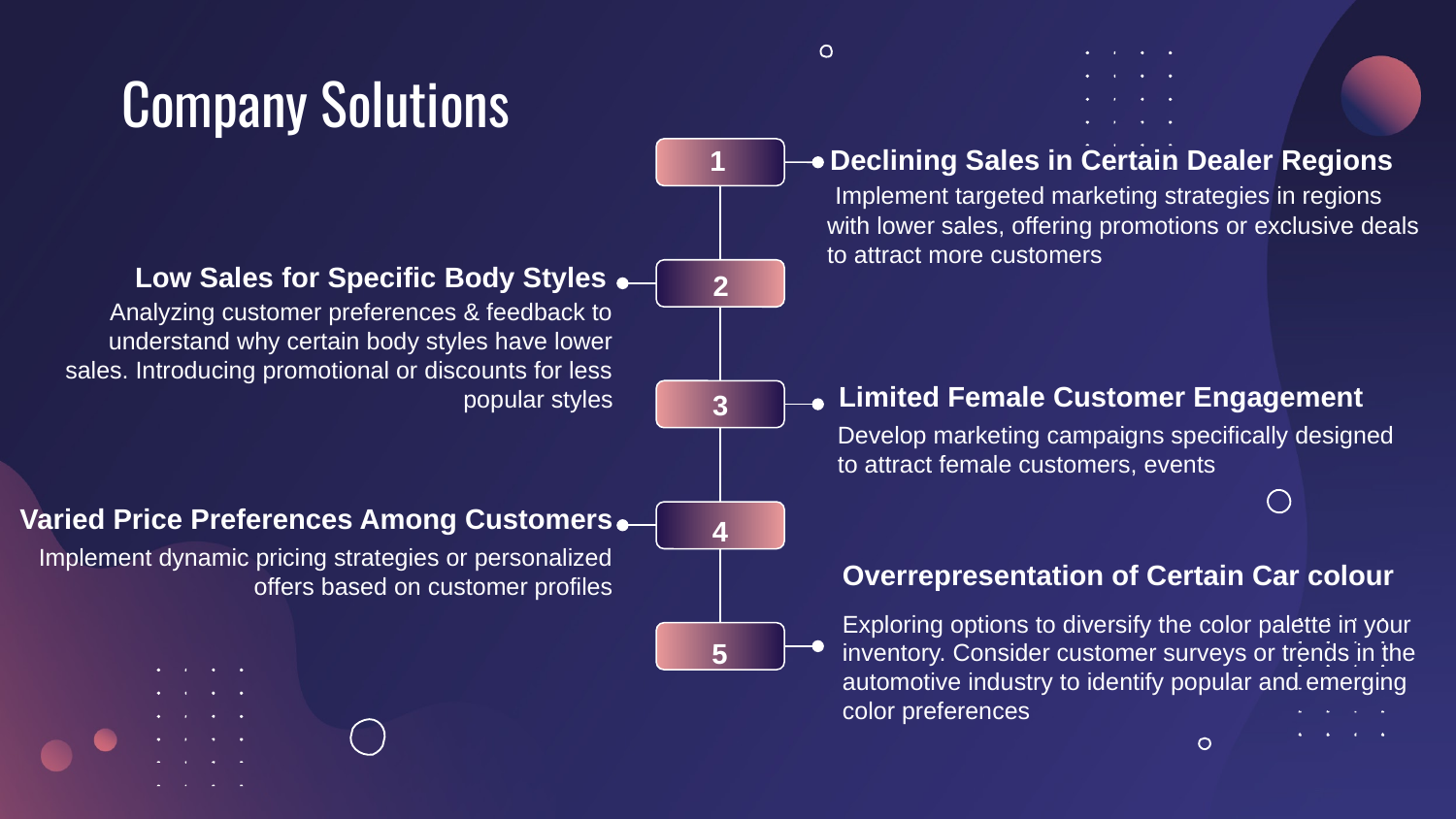

# Company Solutions
Declining Sales in Certain Dealer Regions
1

 Implement targeted marketing strategies in regions with lower sales, offering promotions or exclusive deals to attract more customers
Low Sales for Specific Body Styles
2
Analyzing customer preferences & feedback to understand why certain body styles have lower sales. Introducing promotional or discounts for less popular styles
Limited Female Customer Engagement
3
Develop marketing campaigns specifically designed to attract female customers, events
Varied Price Preferences Among Customers
4
Implement dynamic pricing strategies or personalized offers based on customer profiles
Overrepresentation of Certain Car colour
Exploring options to diversify the color palette in your inventory. Consider customer surveys or trends in the automotive industry to identify popular and emerging color preferences

5